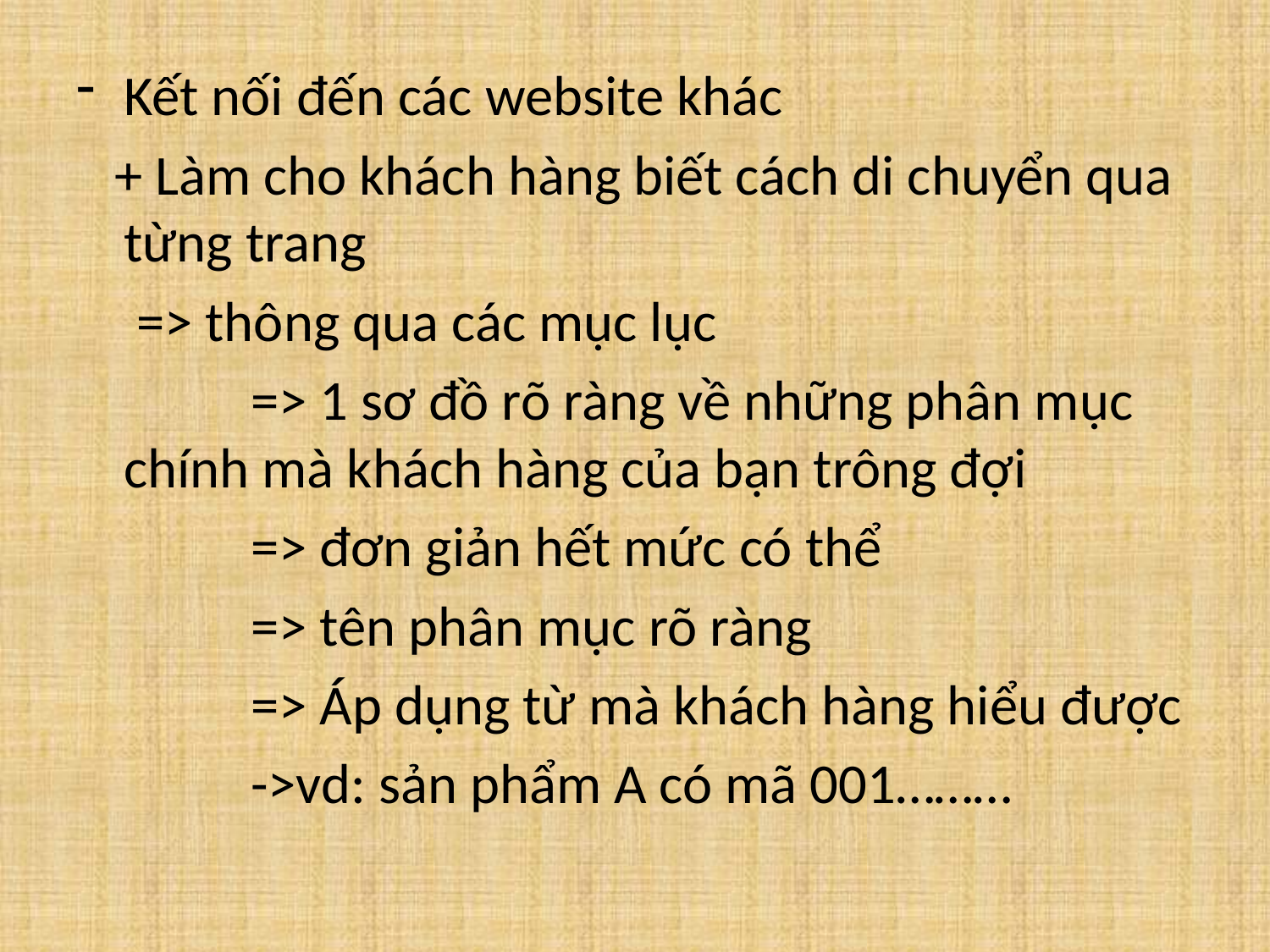

Kết nối đến các website khác
   + Làm cho khách hàng biết cách di chuyển qua từng trang
 	 => thông qua các mục lục
		=> 1 sơ đồ rõ ràng về những phân mục chính mà khách hàng của bạn trông đợi
		=> đơn giản hết mức có thể
		=> tên phân mục rõ ràng
		=> Áp dụng từ mà khách hàng hiểu được
		->vd: sản phẩm A có mã 001………